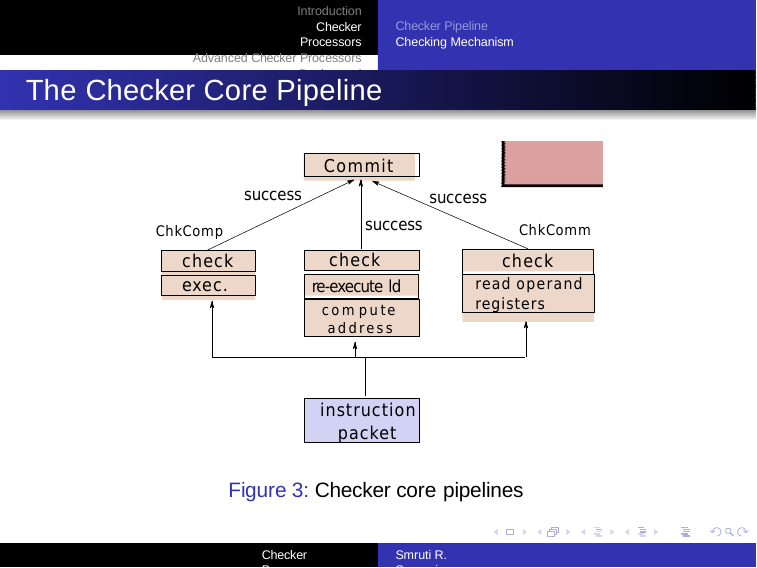

Introduction  Checker Processors
Advanced Checker Processors  Design and Implementation

Checker Pipeline  Checking Mechanism
The Checker Core Pipeline

Commit

success
success
success
ChkComm
ChkComp

check
check
check

read operand
registers
exec.
re-execute ld
compute  address

instruction
packet
Figure 3: Checker core pipelines

Checker Processors
Smruti R. Sarangi